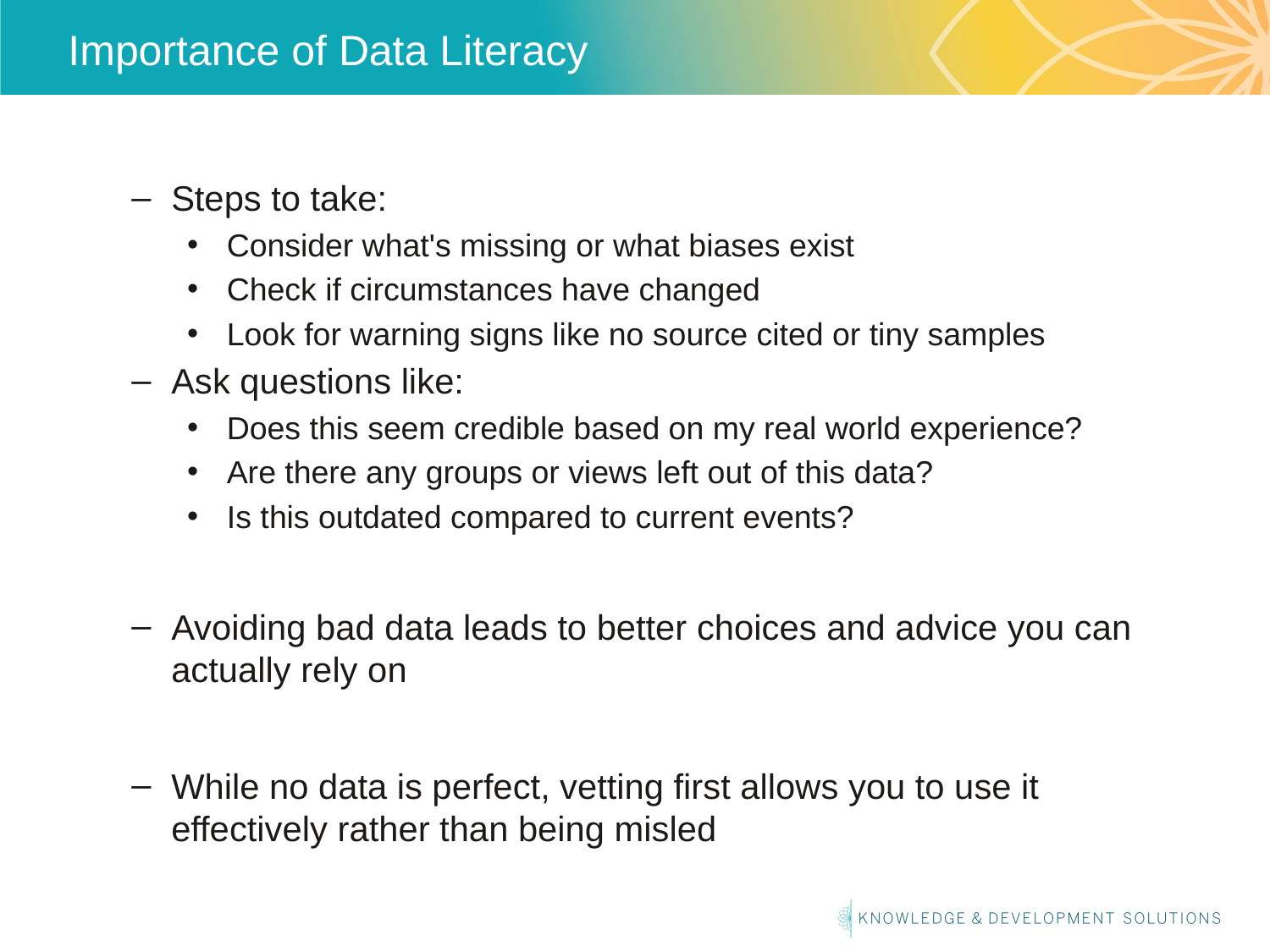

# Importance of Data Literacy
Steps to take:
Consider what's missing or what biases exist
Check if circumstances have changed
Look for warning signs like no source cited or tiny samples
Ask questions like:
Does this seem credible based on my real world experience?
Are there any groups or views left out of this data?
Is this outdated compared to current events?

Avoiding bad data leads to better choices and advice you can actually rely on

While no data is perfect, vetting first allows you to use it effectively rather than being misled